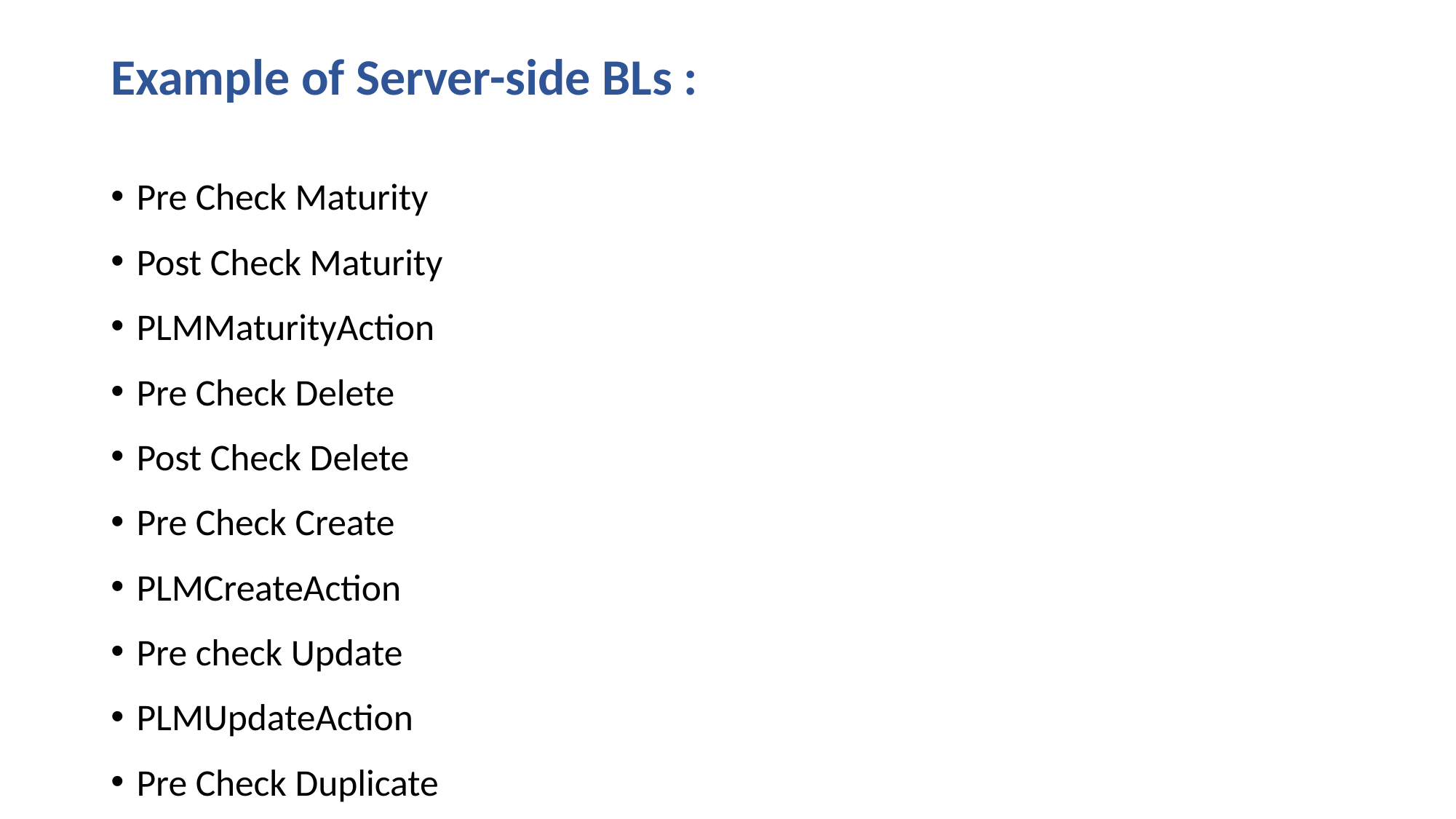

Example of Server-side BLs :

Pre Check Maturity
Post Check Maturity
PLMMaturityAction
Pre Check Delete
Post Check Delete
Pre Check Create
PLMCreateAction
Pre check Update
PLMUpdateAction
Pre Check Duplicate